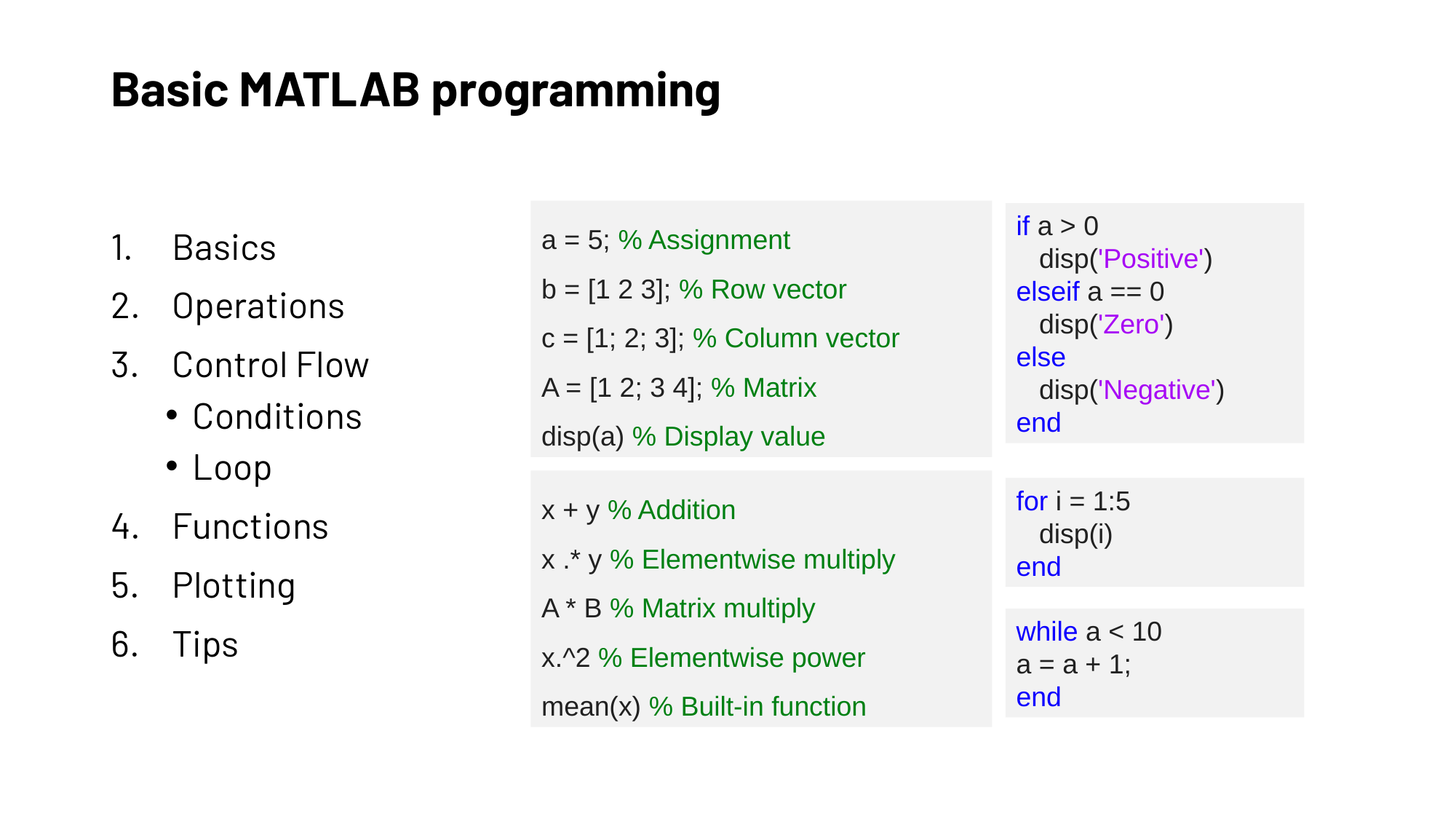

# Basic MATLAB programming
a = 5; % Assignment
b = [1 2 3]; % Row vector
c = [1; 2; 3]; % Column vector
A = [1 2; 3 4]; % Matrix
disp(a) % Display value
if a > 0
   disp('Positive')
elseif a == 0
   disp('Zero')
else
   disp('Negative')
end
x + y % Addition
x .* y % Elementwise multiply
A * B % Matrix multiply
x.^2 % Elementwise power
mean(x) % Built-in function
for i = 1:5
   disp(i)
end
while a < 10
a = a + 1;
end
Basics
Operations
Control Flow
Conditions
Loop
Functions
Plotting
Tips